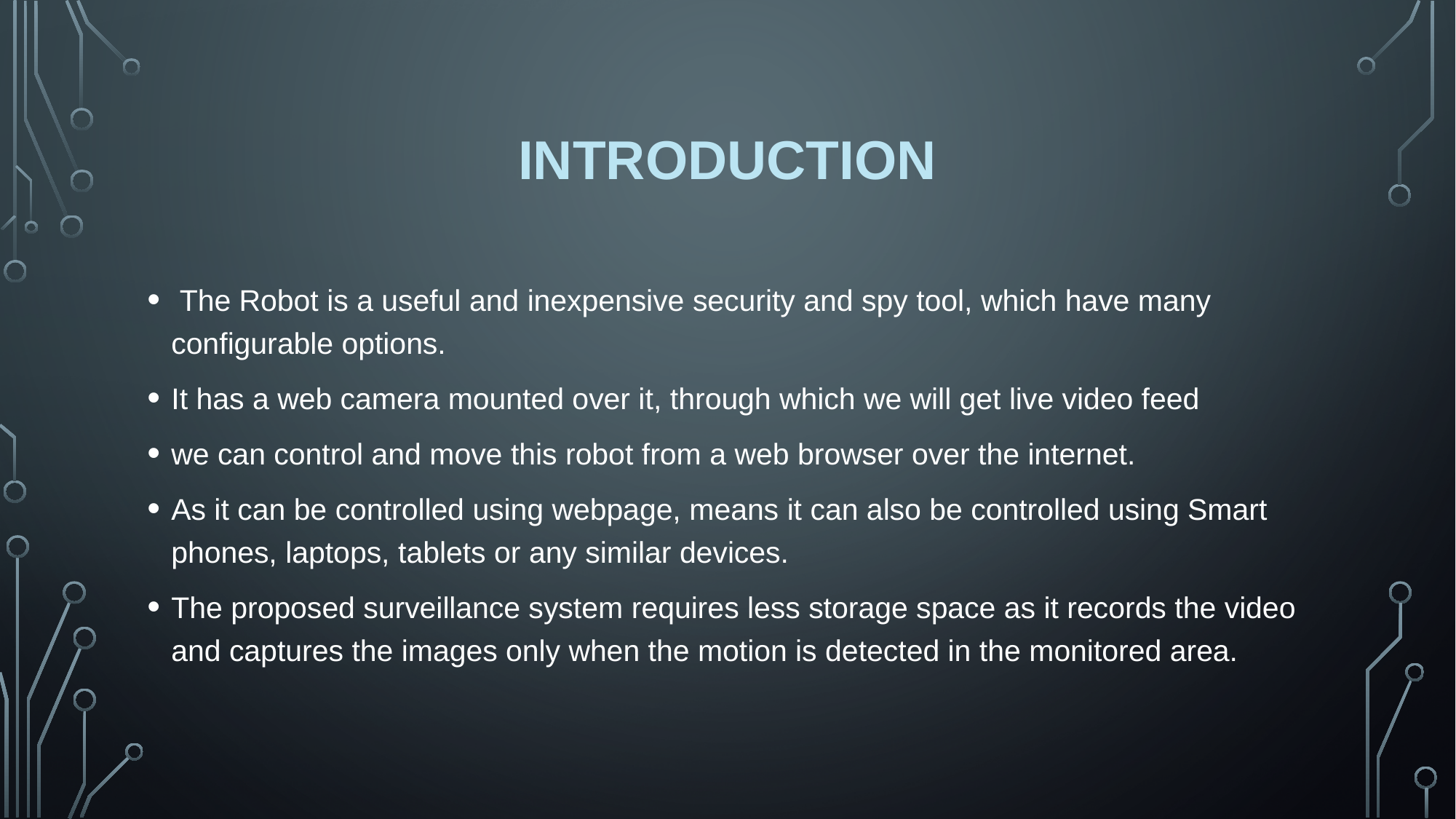

# introduction
 The Robot is a useful and inexpensive security and spy tool, which have many configurable options.
It has a web camera mounted over it, through which we will get live video feed
we can control and move this robot from a web browser over the internet.
As it can be controlled using webpage, means it can also be controlled using Smart phones, laptops, tablets or any similar devices.
The proposed surveillance system requires less storage space as it records the video and captures the images only when the motion is detected in the monitored area.